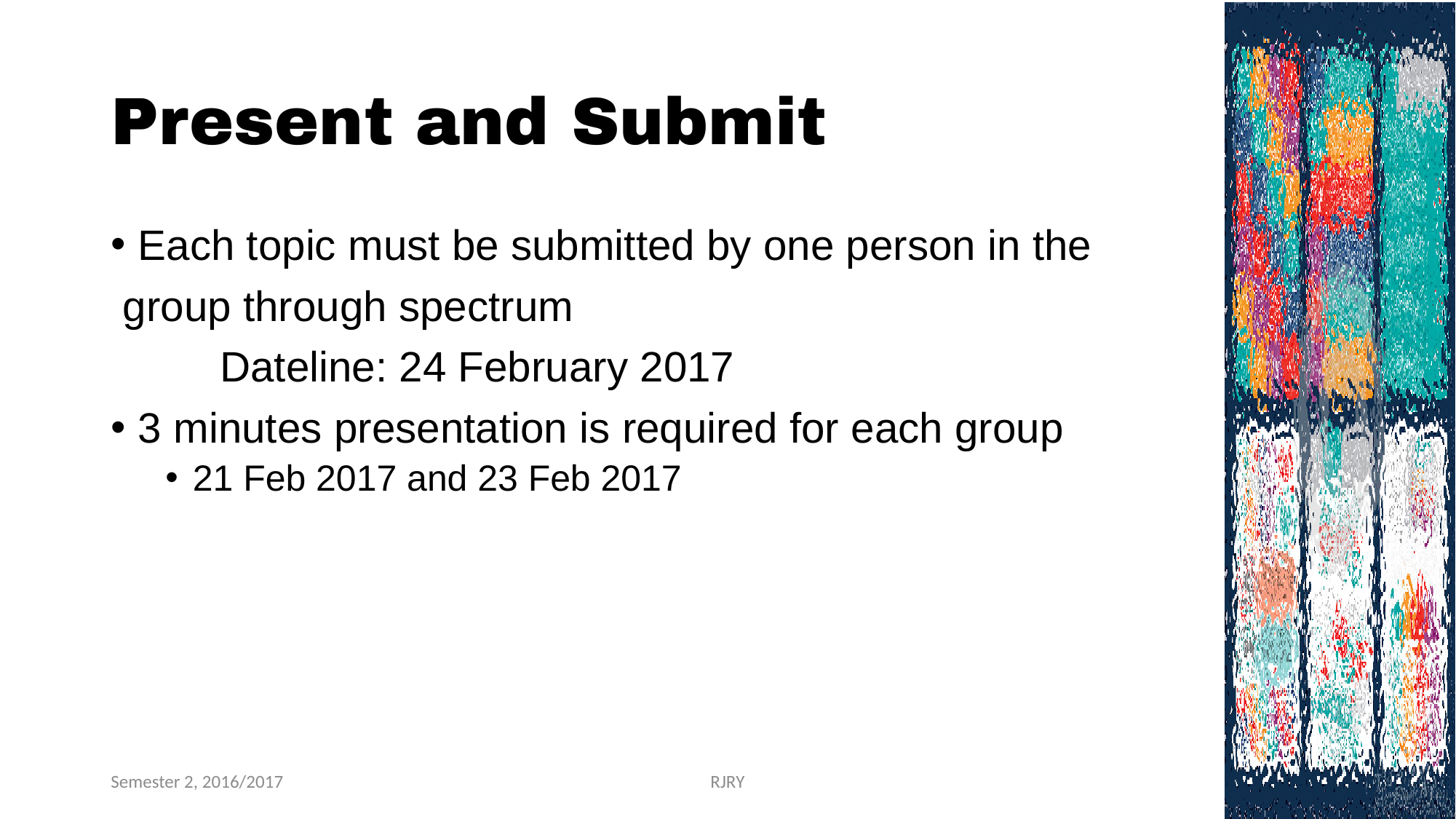

# Present and Submit
Each topic must be submitted by one person in the
 group through spectrum
	Dateline: 24 February 2017
3 minutes presentation is required for each group
21 Feb 2017 and 23 Feb 2017

Semester 2, 2016/2017
RJRY
3